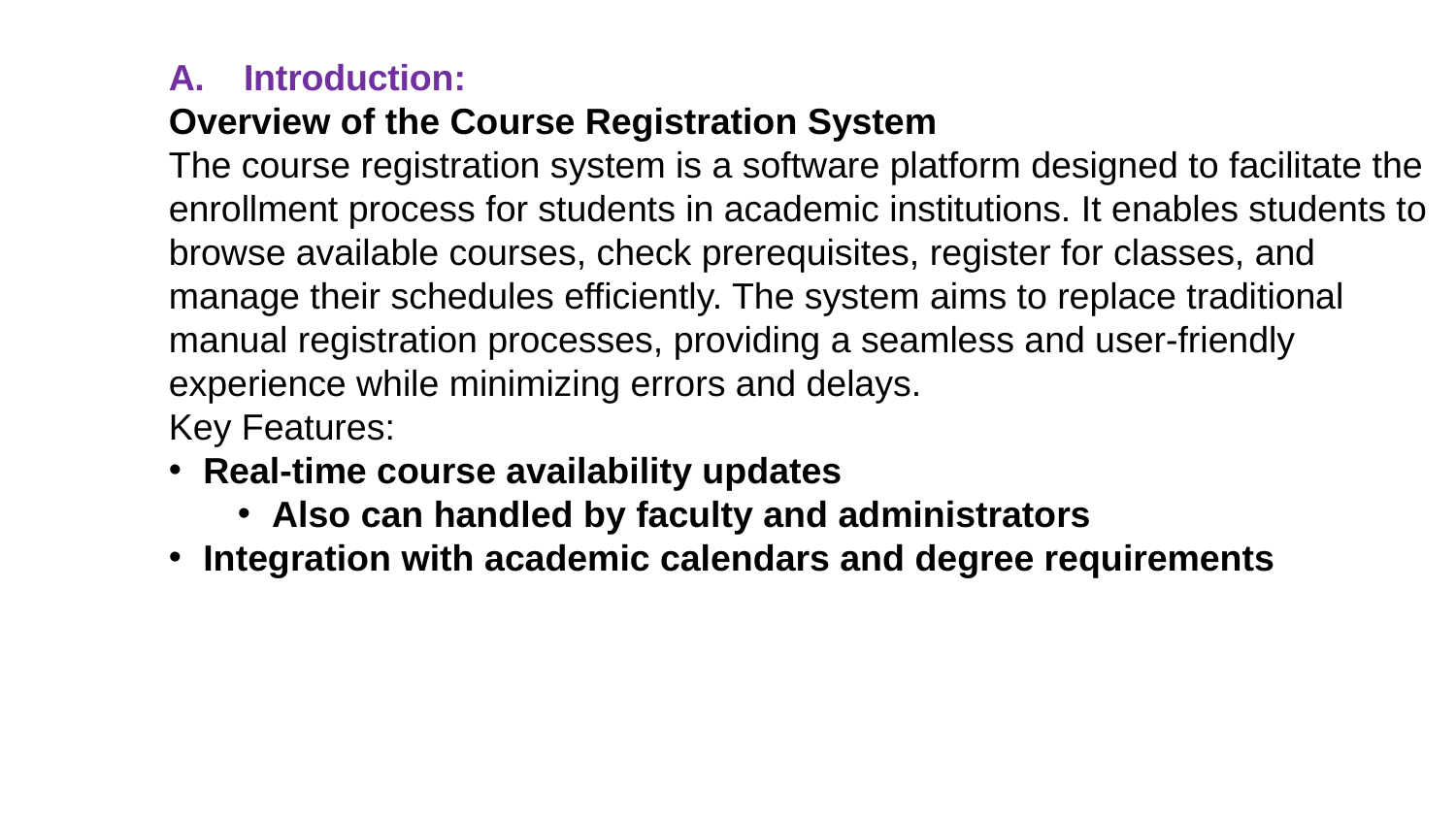

A.	Introduction:
Overview of the Course Registration System
The course registration system is a software platform designed to facilitate the enrollment process for students in academic institutions. It enables students to browse available courses, check prerequisites, register for classes, and manage their schedules efficiently. The system aims to replace traditional manual registration processes, providing a seamless and user-friendly experience while minimizing errors and delays.
Key Features:
Real-time course availability updates
Also can handled by faculty and administrators
Integration with academic calendars and degree requirements